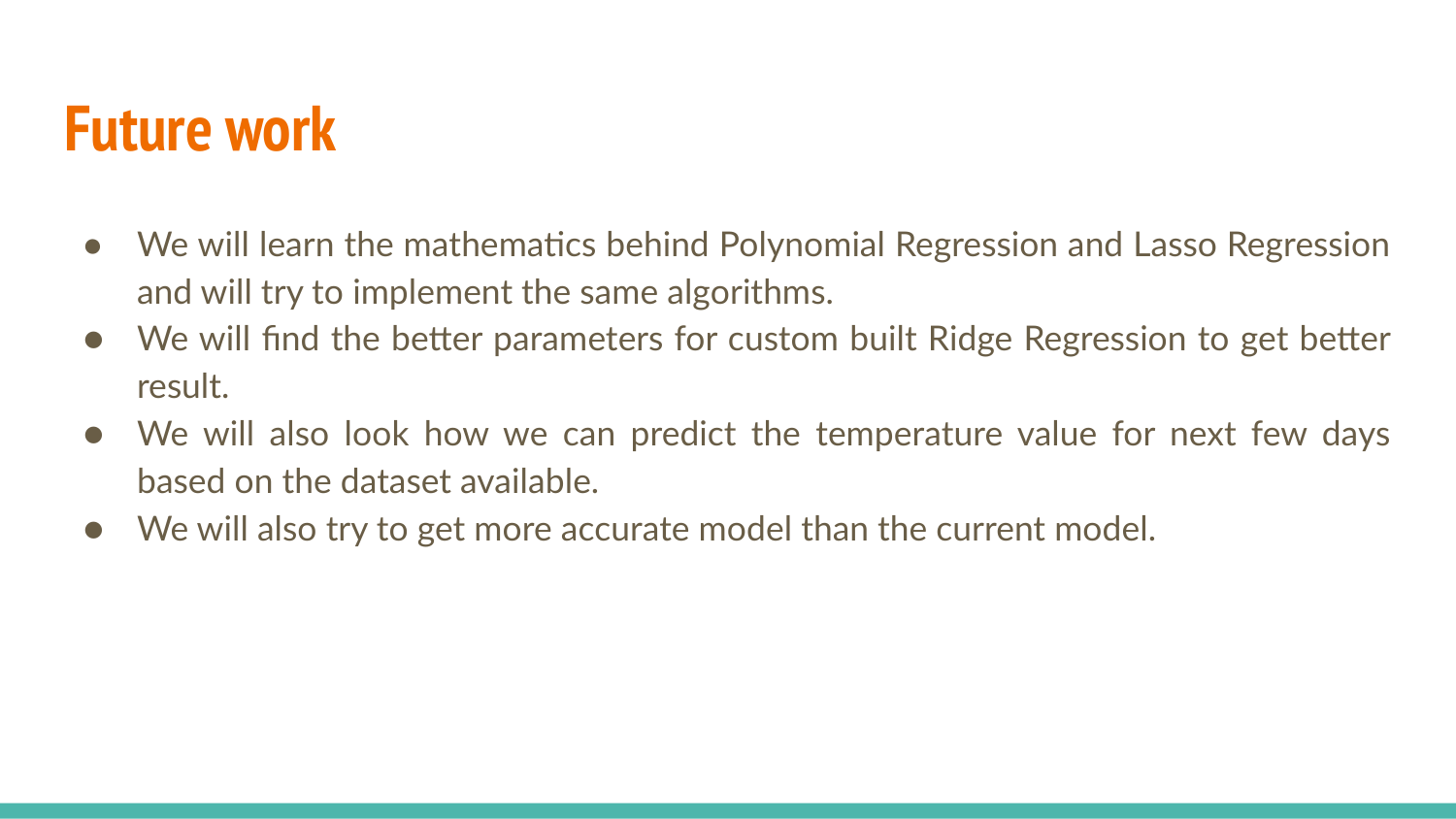

# Future work
We will learn the mathematics behind Polynomial Regression and Lasso Regression and will try to implement the same algorithms.
We will find the better parameters for custom built Ridge Regression to get better result.
We will also look how we can predict the temperature value for next few days based on the dataset available.
We will also try to get more accurate model than the current model.